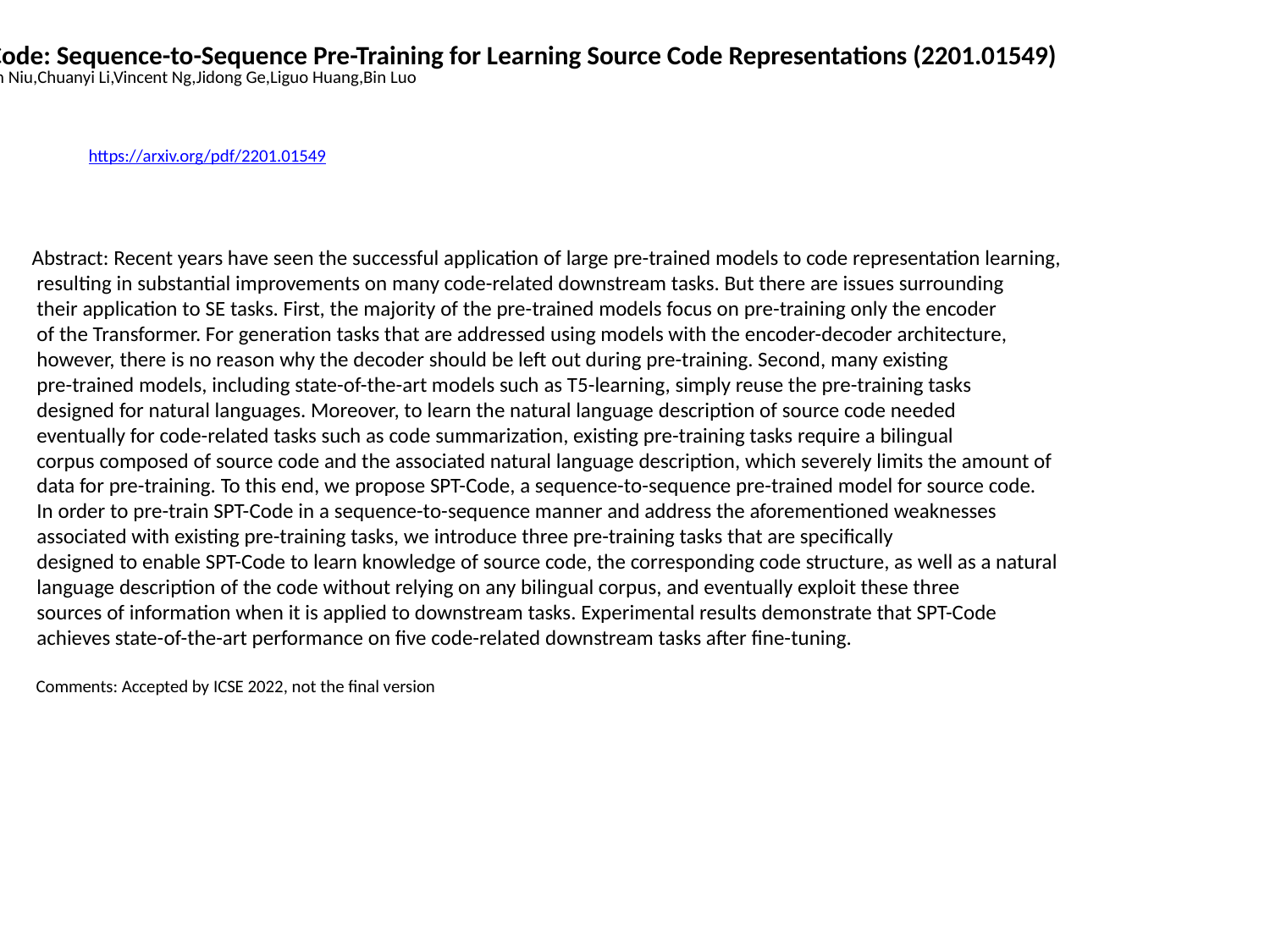

SPT-Code: Sequence-to-Sequence Pre-Training for Learning Source Code Representations (2201.01549)
Changan Niu,Chuanyi Li,Vincent Ng,Jidong Ge,Liguo Huang,Bin Luo

https://arxiv.org/pdf/2201.01549

Abstract: Recent years have seen the successful application of large pre-trained models to code representation learning,
 resulting in substantial improvements on many code-related downstream tasks. But there are issues surrounding
 their application to SE tasks. First, the majority of the pre-trained models focus on pre-training only the encoder
 of the Transformer. For generation tasks that are addressed using models with the encoder-decoder architecture,
 however, there is no reason why the decoder should be left out during pre-training. Second, many existing
 pre-trained models, including state-of-the-art models such as T5-learning, simply reuse the pre-training tasks
 designed for natural languages. Moreover, to learn the natural language description of source code needed
 eventually for code-related tasks such as code summarization, existing pre-training tasks require a bilingual
 corpus composed of source code and the associated natural language description, which severely limits the amount of
 data for pre-training. To this end, we propose SPT-Code, a sequence-to-sequence pre-trained model for source code.
 In order to pre-train SPT-Code in a sequence-to-sequence manner and address the aforementioned weaknesses
 associated with existing pre-training tasks, we introduce three pre-training tasks that are specifically
 designed to enable SPT-Code to learn knowledge of source code, the corresponding code structure, as well as a natural
 language description of the code without relying on any bilingual corpus, and eventually exploit these three
 sources of information when it is applied to downstream tasks. Experimental results demonstrate that SPT-Code
 achieves state-of-the-art performance on five code-related downstream tasks after fine-tuning.
 Comments: Accepted by ICSE 2022, not the final version